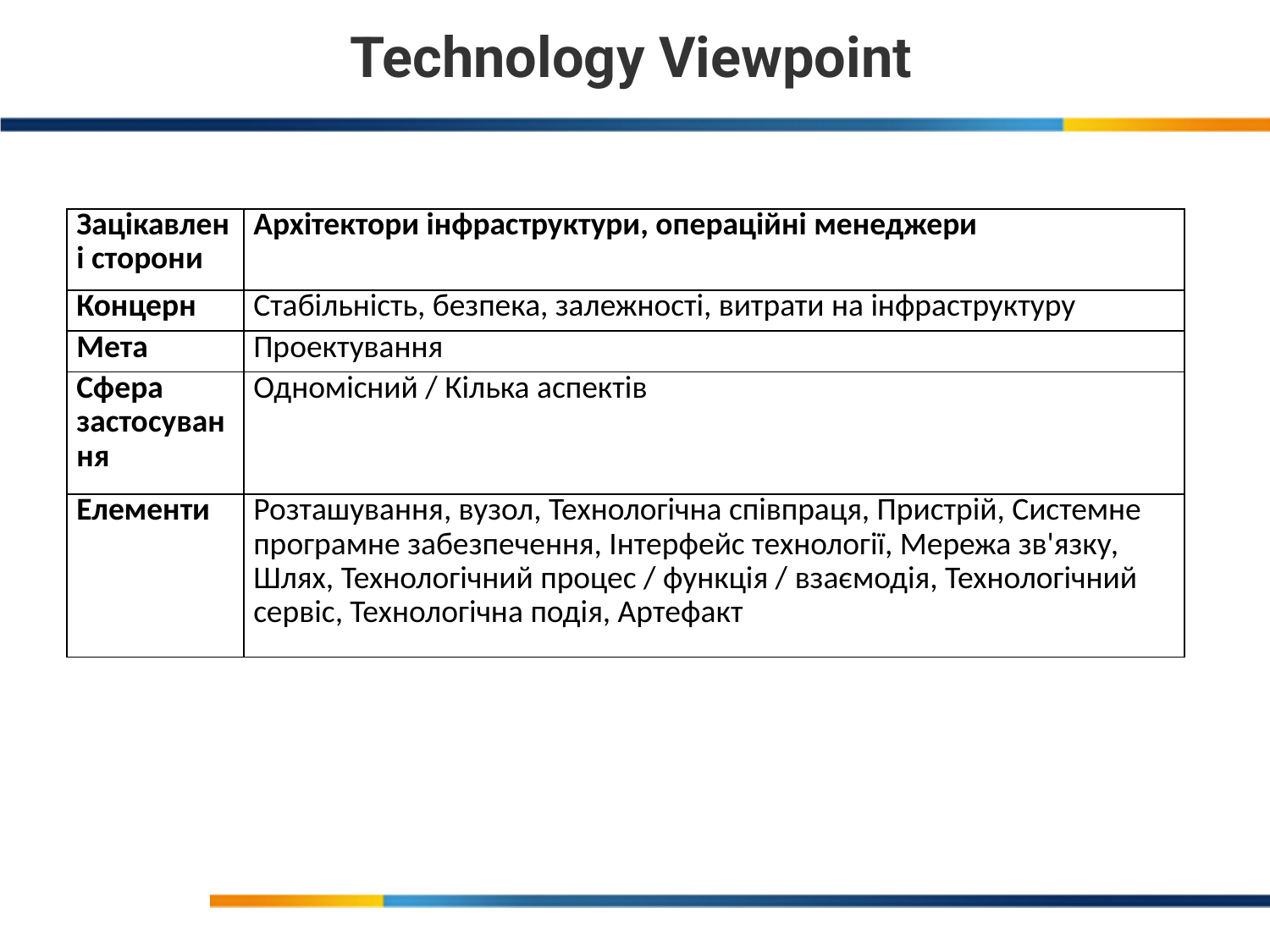

Technology Viewpoint
| Зацікавлені сторони | Архітектори інфраструктури, операційні менеджери |
| --- | --- |
| Концерн | Стабільність, безпека, залежності, витрати на інфраструктуру |
| Мета | Проектування |
| Сфера застосування | Одномісний / Кілька аспектів |
| Елементи | Розташування, вузол, Технологічна співпраця, Пристрій, Системне програмне забезпечення, Інтерфейс технології, Мережа зв'язку, Шлях, Технологічний процес / функція / взаємодія, Технологічний сервіс, Технологічна подія, Артефакт |